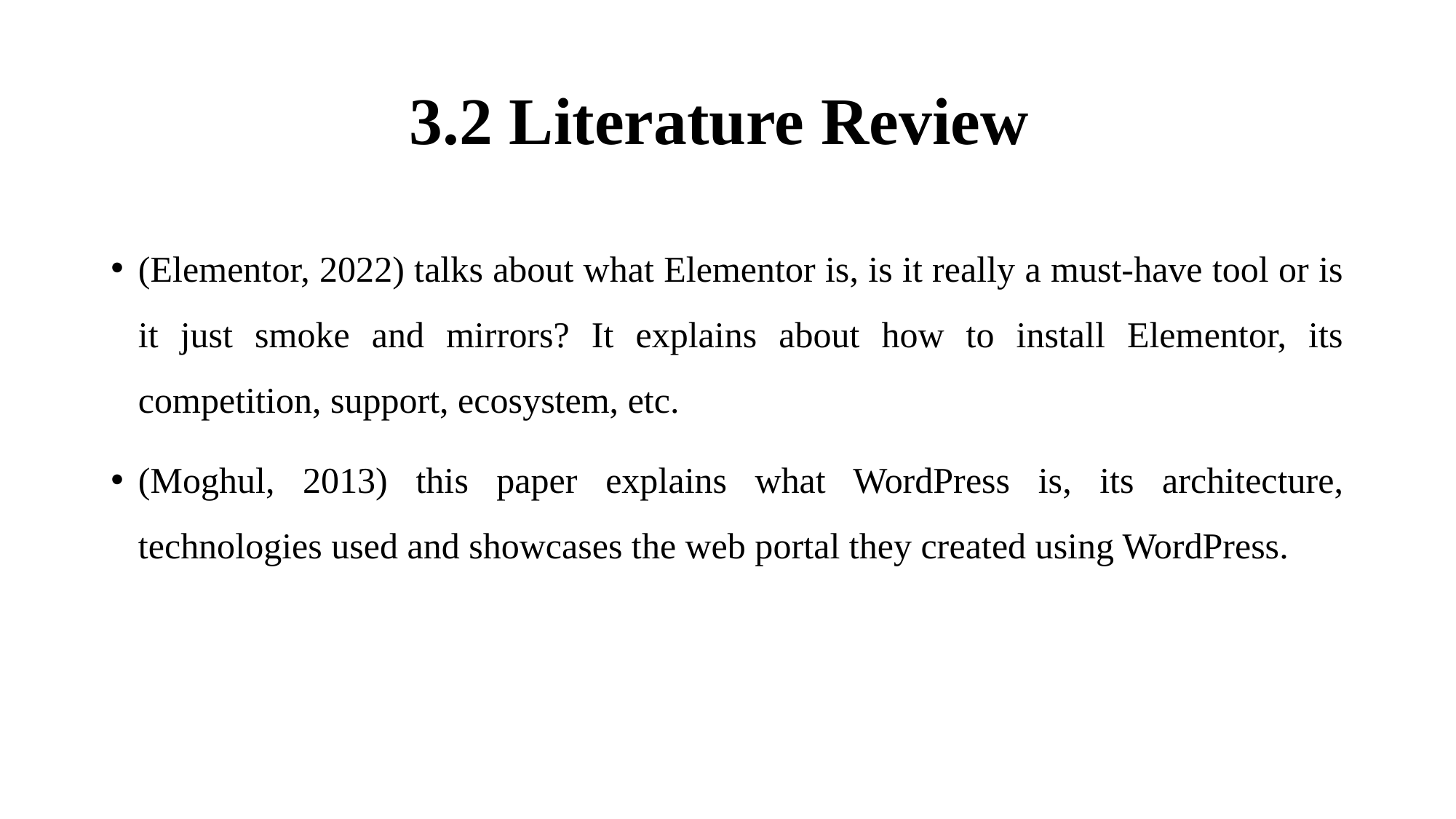

# 3.2 Literature Review
(Elementor, 2022) talks about what Elementor is, is it really a must-have tool or is it just smoke and mirrors? It explains about how to install Elementor, its competition, support, ecosystem, etc.
(Moghul, 2013) this paper explains what WordPress is, its architecture, technologies used and showcases the web portal they created using WordPress.